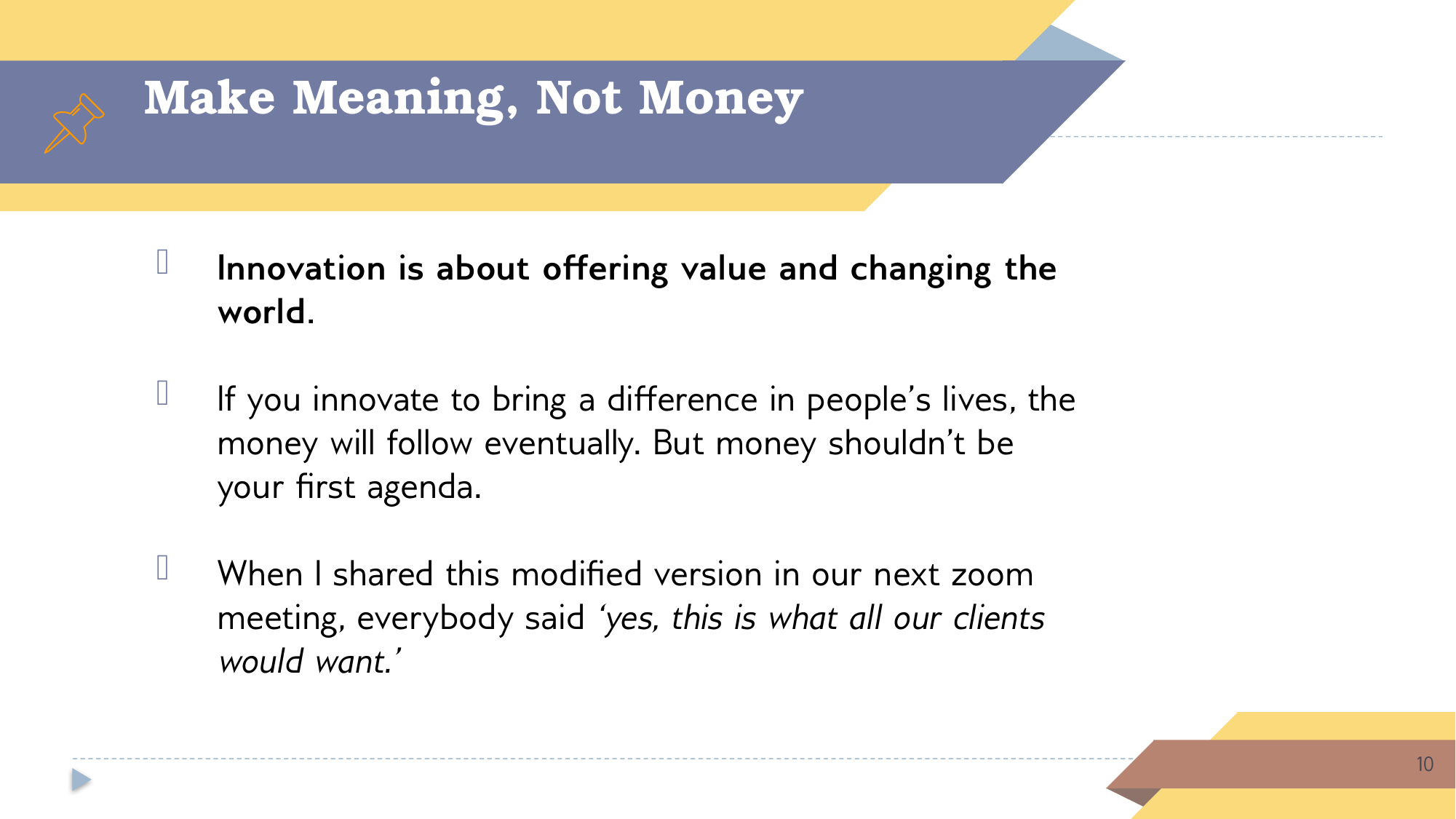

# Make Meaning, Not Money

Innovation is about offering value and changing the world.

If you innovate to bring a difference in people’s lives, the money will follow eventually. But money shouldn’t be your first agenda.

When I shared this modified version in our next zoom meeting, everybody said ‘yes, this is what all our clients would want.’
10